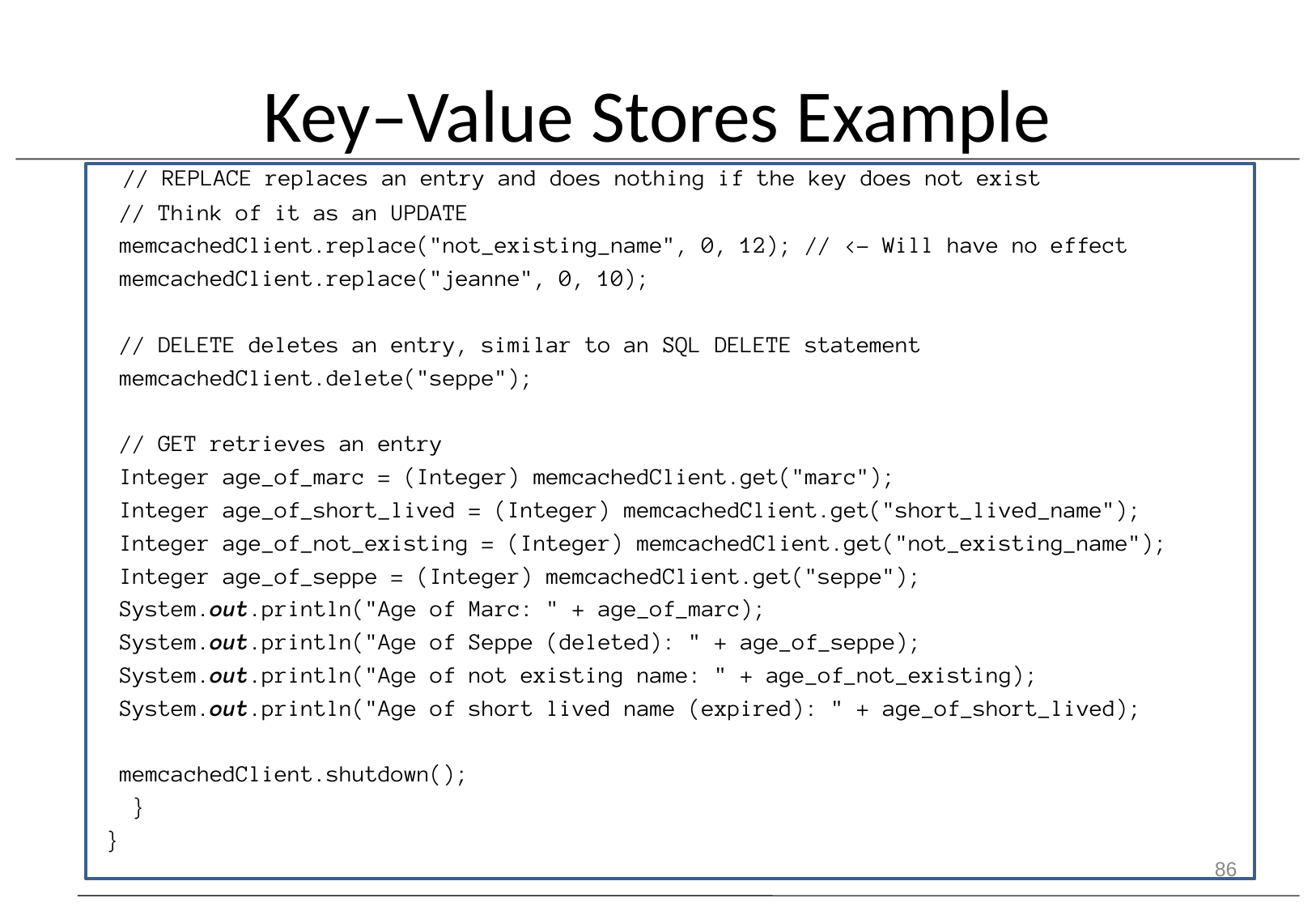

# Key–Value Stores Example
 // REPLACE replaces an entry and does nothing if the key does not exist
 // Think of it as an UPDATE
 memcachedClient.replace("not_existing_name", 0, 12); // <- Will have no effect
 memcachedClient.replace("jeanne", 0, 10);

 // DELETE deletes an entry, similar to an SQL DELETE statement
 memcachedClient.delete("seppe");

 // GET retrieves an entry
 Integer age_of_marc = (Integer) memcachedClient.get("marc");
 Integer age_of_short_lived = (Integer) memcachedClient.get("short_lived_name");
 Integer age_of_not_existing = (Integer) memcachedClient.get("not_existing_name");
 Integer age_of_seppe = (Integer) memcachedClient.get("seppe");
 System.out.println("Age of Marc: " + age_of_marc);
 System.out.println("Age of Seppe (deleted): " + age_of_seppe);
 System.out.println("Age of not existing name: " + age_of_not_existing);
 System.out.println("Age of short lived name (expired): " + age_of_short_lived);

 memcachedClient.shutdown();
  }
}

86